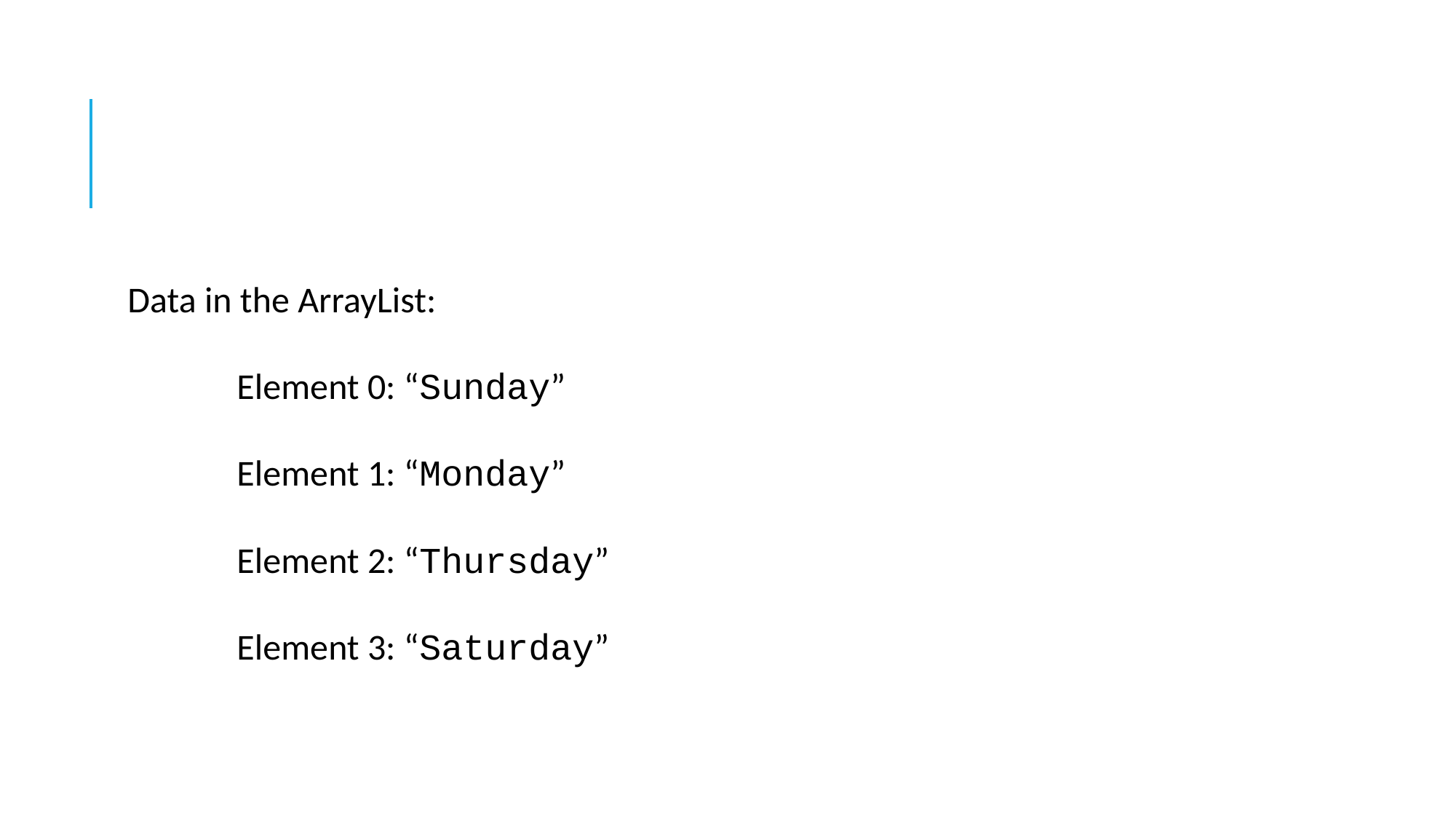

#
Data in the ArrayList:
	Element 0: “Sunday”
	Element 1: “Monday”
	Element 2: “Thursday”
	Element 3: “Saturday”